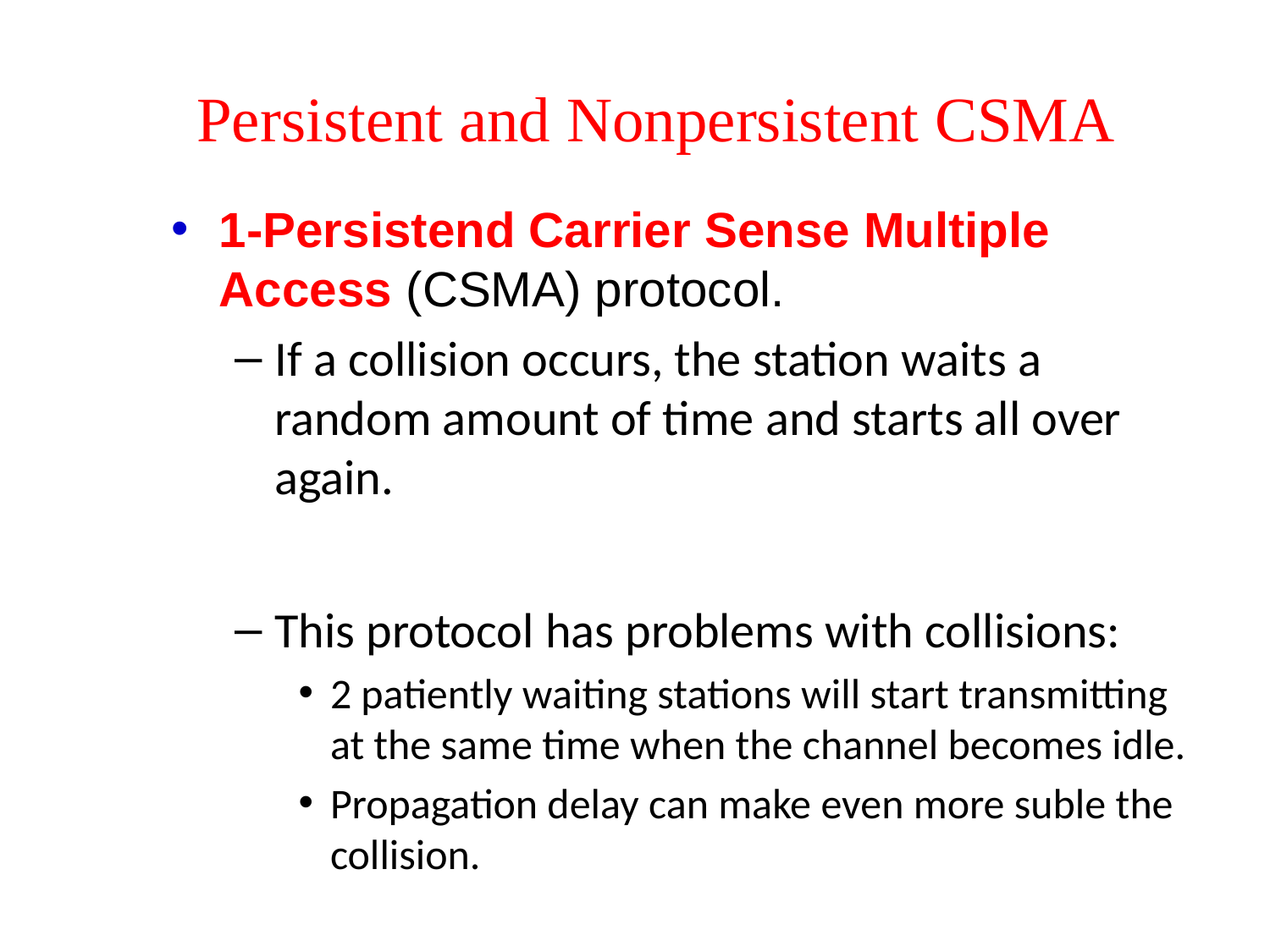

# Persistent and Nonpersistent CSMA
1-Persistend Carrier Sense Multiple Access (CSMA) protocol.
If a collision occurs, the station waits a random amount of time and starts all over again.

This protocol has problems with collisions:
2 patiently waiting stations will start transmitting at the same time when the channel becomes idle.
Propagation delay can make even more suble the collision.